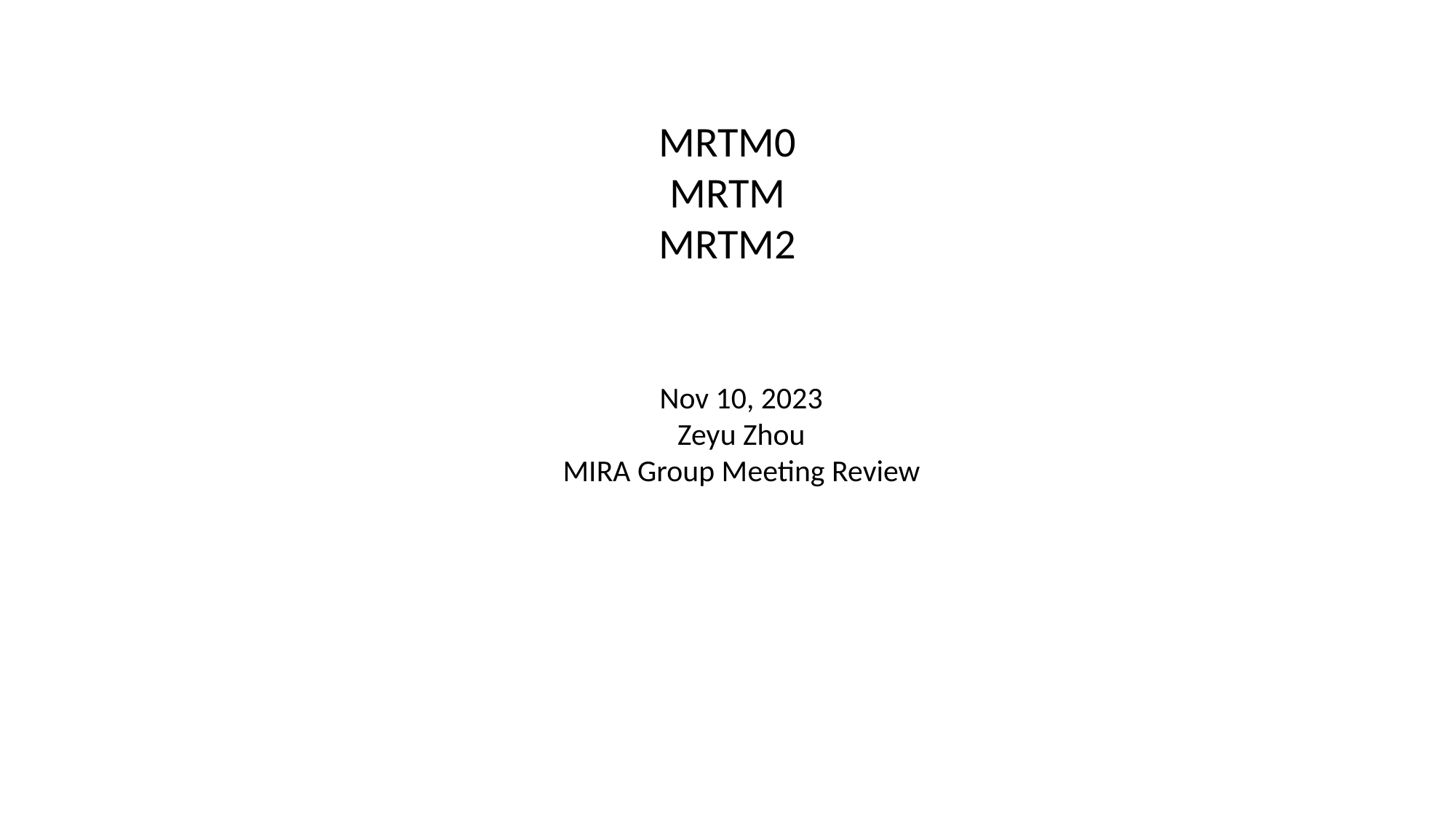

MRTM0
MRTM
MRTM2
Nov 10, 2023
Zeyu Zhou
MIRA Group Meeting Review